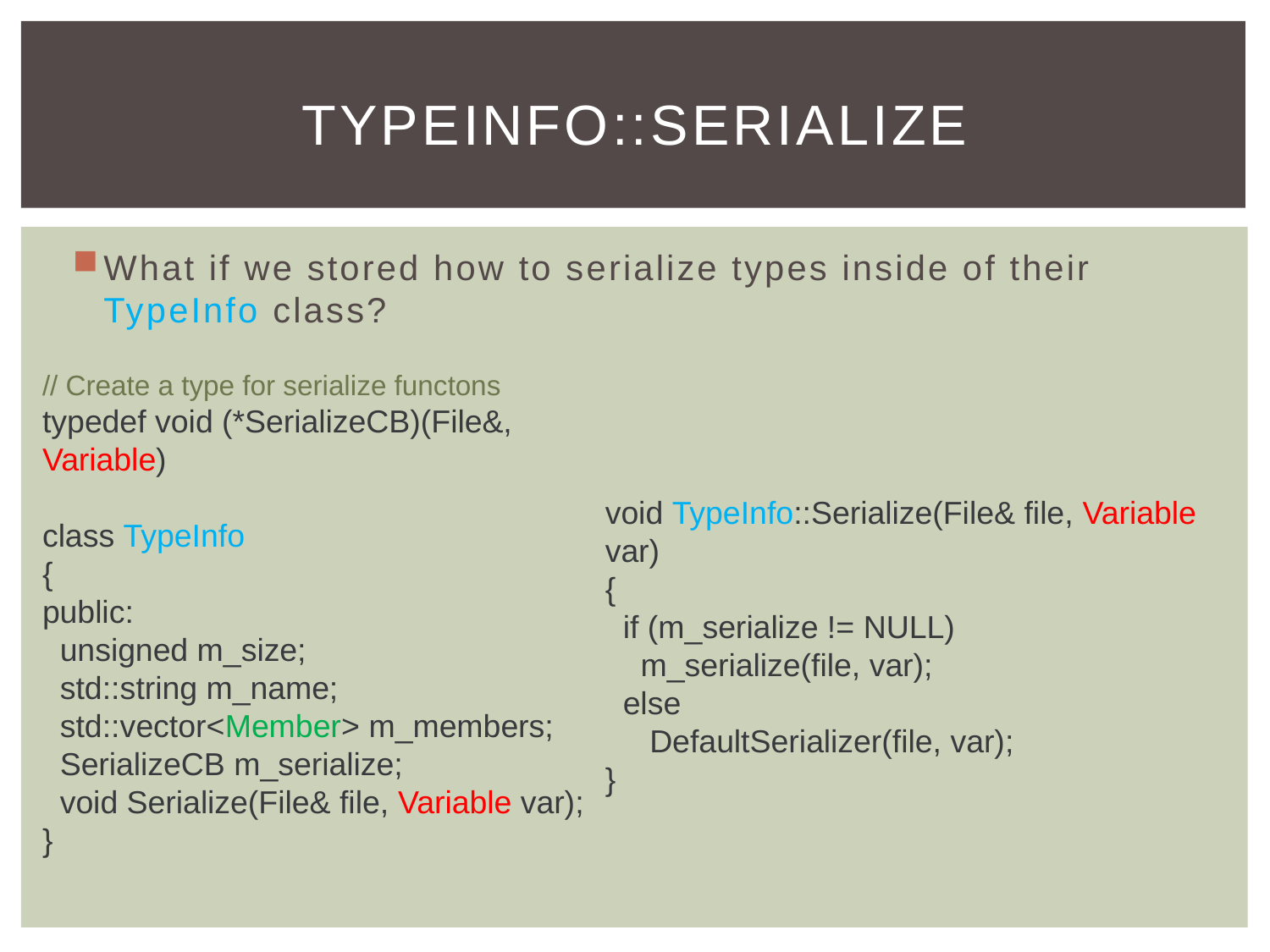

# Typeinfo::serialize
What if we stored how to serialize types inside of their TypeInfo class?
// Create a type for serialize functons
typedef void (*SerializeCB)(File&, Variable)

class TypeInfo
{
public:
  unsigned m_size;
  std::string m_name;
  std::vector<Member> m_members;
  SerializeCB m_serialize;
  void Serialize(File& file, Variable var);
}

void TypeInfo::Serialize(File& file, Variable var)
{
  if (m_serialize != NULL)
    m_serialize(file, var);
  else
     DefaultSerializer(file, var);
}